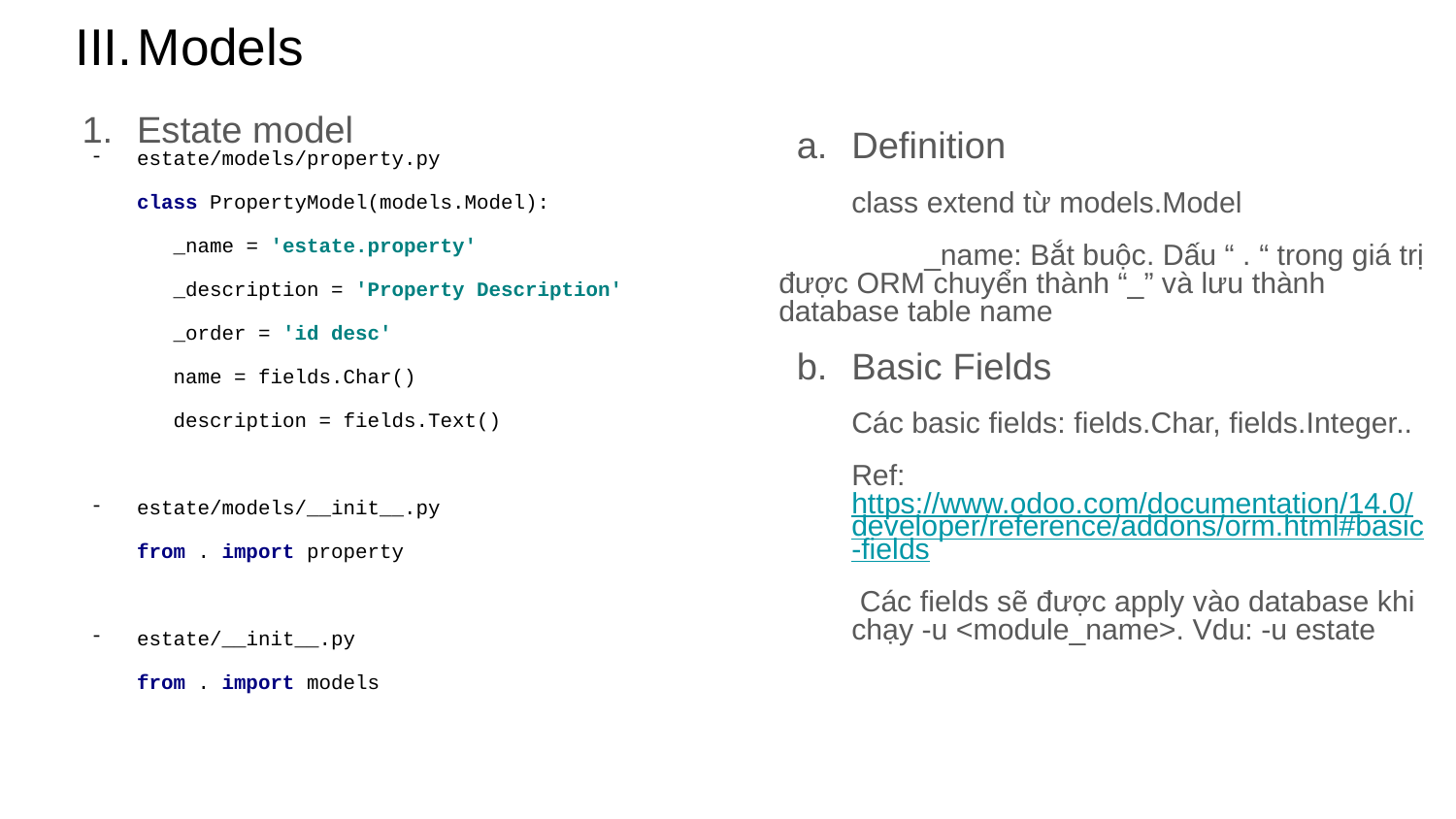

# Models
Estate model
estate/models/property.py
class PropertyModel(models.Model):
   _name = 'estate.property'
   _description = 'Property Description'
   _order = 'id desc'
   name = fields.Char()
   description = fields.Text()

estate/models/__init__.py
from . import property

estate/__init__.py
from . import models

Definition
class extend từ models.Model
	_name: Bắt buộc. Dấu “ . “ trong giá trị được ORM chuyển thành “_” và lưu thành database table name
Basic Fields
Các basic fields: fields.Char, fields.Integer..
Ref: https://www.odoo.com/documentation/14.0/developer/reference/addons/orm.html#basic-fields
 Các fields sẽ được apply vào database khi chạy -u <module_name>. Vdu: -u estate